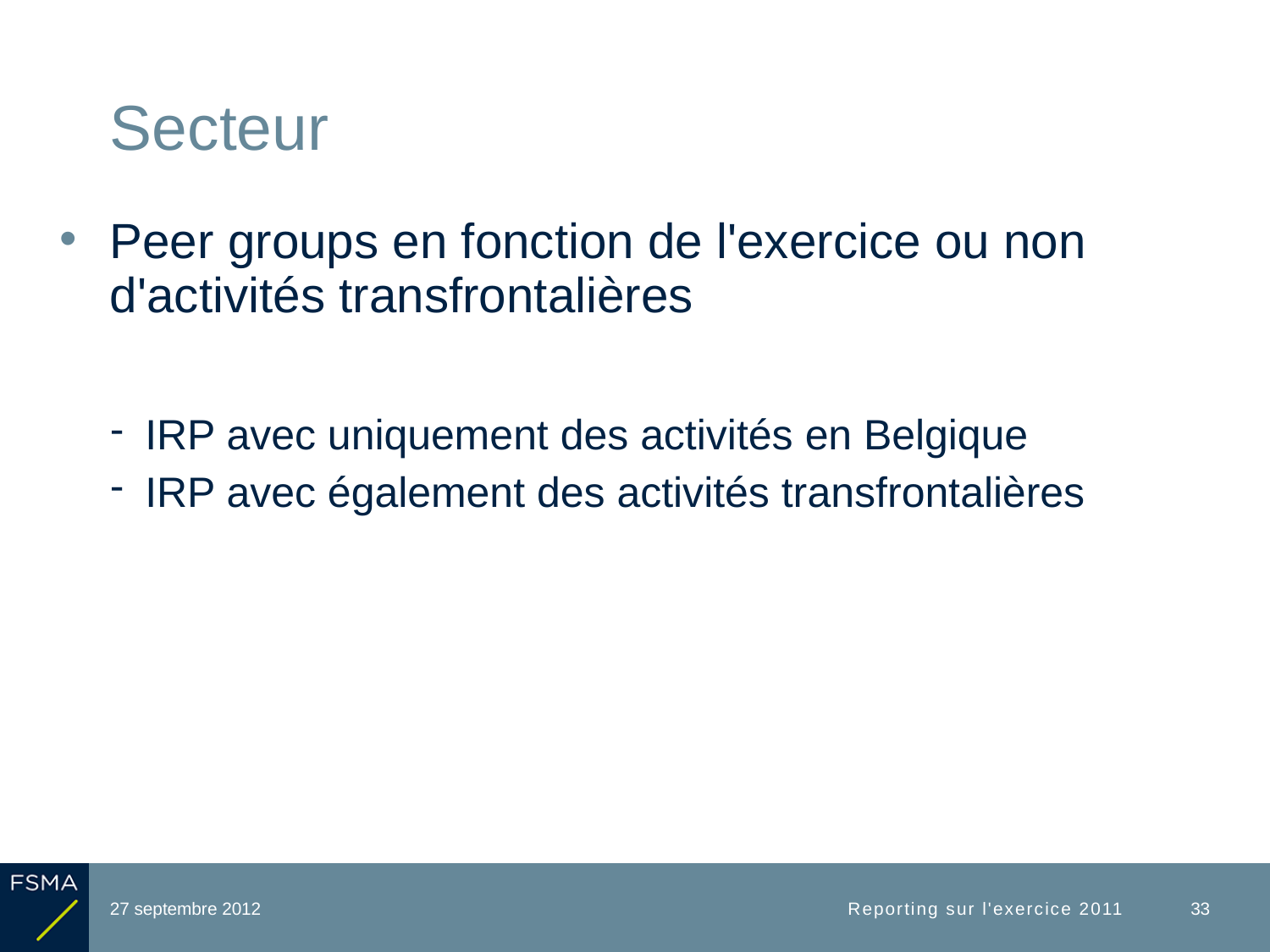

# Secteur
Peer groups en fonction de l'exercice ou non d'activités transfrontalières

IRP avec uniquement des activités en Belgique
IRP avec également des activités transfrontalières
27 septembre 2012
Reporting sur l'exercice 2011
33